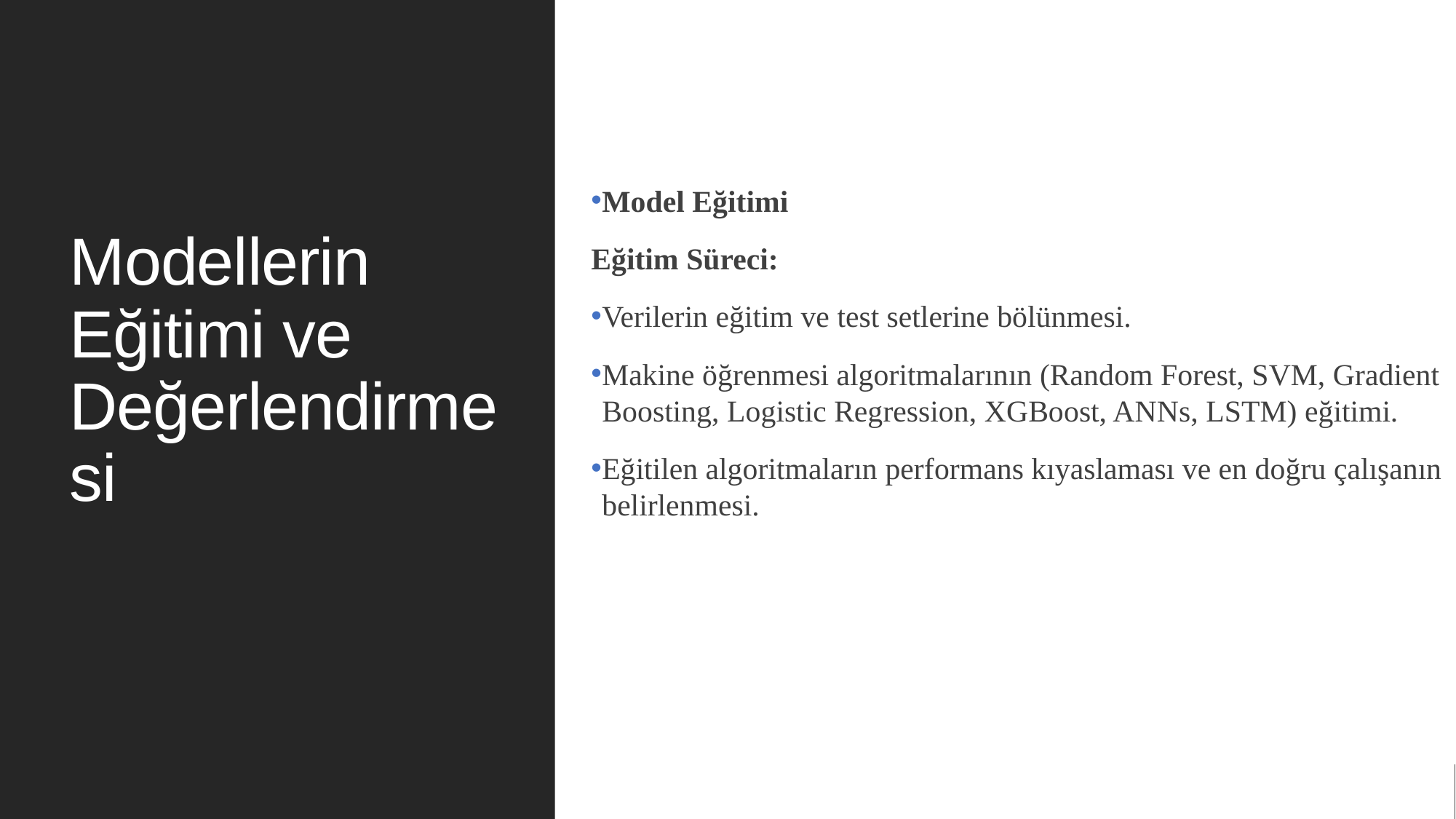

Model Eğitimi
Eğitim Süreci:
Verilerin eğitim ve test setlerine bölünmesi.
Makine öğrenmesi algoritmalarının (Random Forest, SVM, Gradient Boosting, Logistic Regression, XGBoost, ANNs, LSTM) eğitimi.
Eğitilen algoritmaların performans kıyaslaması ve en doğru çalışanın belirlenmesi.

# Modellerin Eğitimi ve Değerlendirmesi